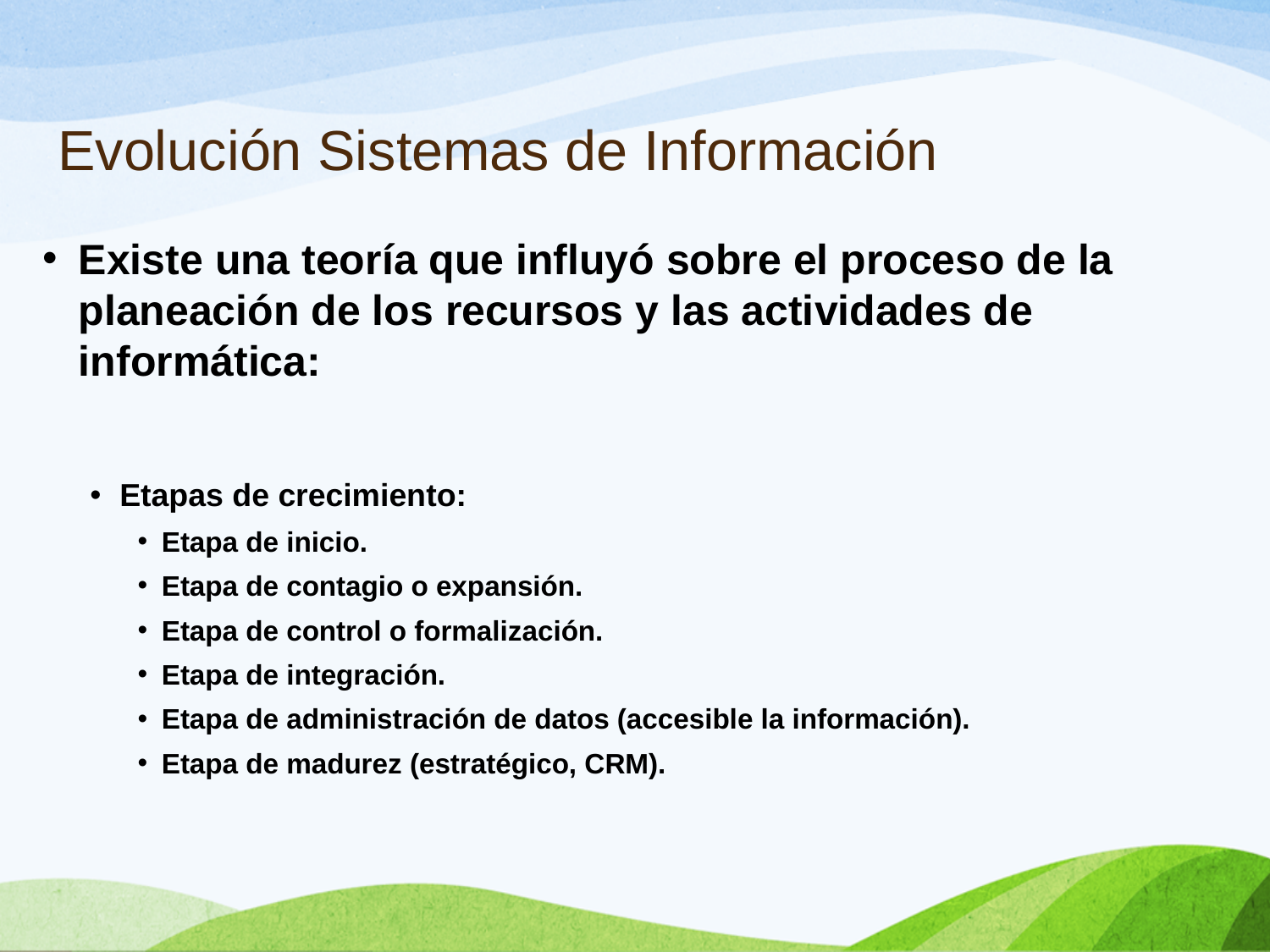

# Evolución Sistemas de Información
Existe una teoría que influyó sobre el proceso de la planeación de los recursos y las actividades de informática:

Etapas de crecimiento:
Etapa de inicio.
Etapa de contagio o expansión.
Etapa de control o formalización.
Etapa de integración.
Etapa de administración de datos (accesible la información).
Etapa de madurez (estratégico, CRM).